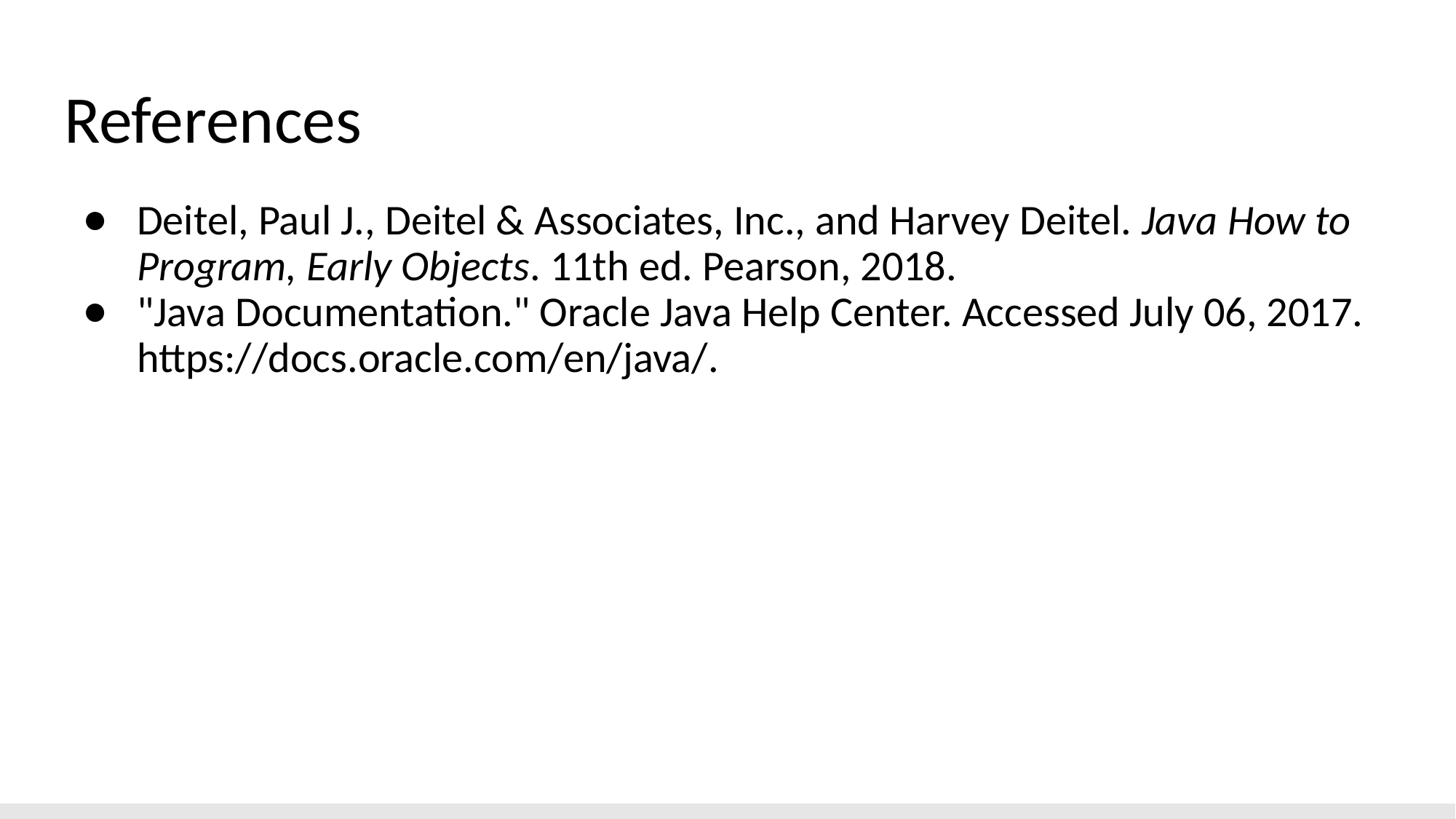

# References
Deitel, Paul J., Deitel & Associates, Inc., and Harvey Deitel. Java How to Program, Early Objects. 11th ed. Pearson, 2018.
"Java Documentation." Oracle Java Help Center. Accessed July 06, 2017. https://docs.oracle.com/en/java/.